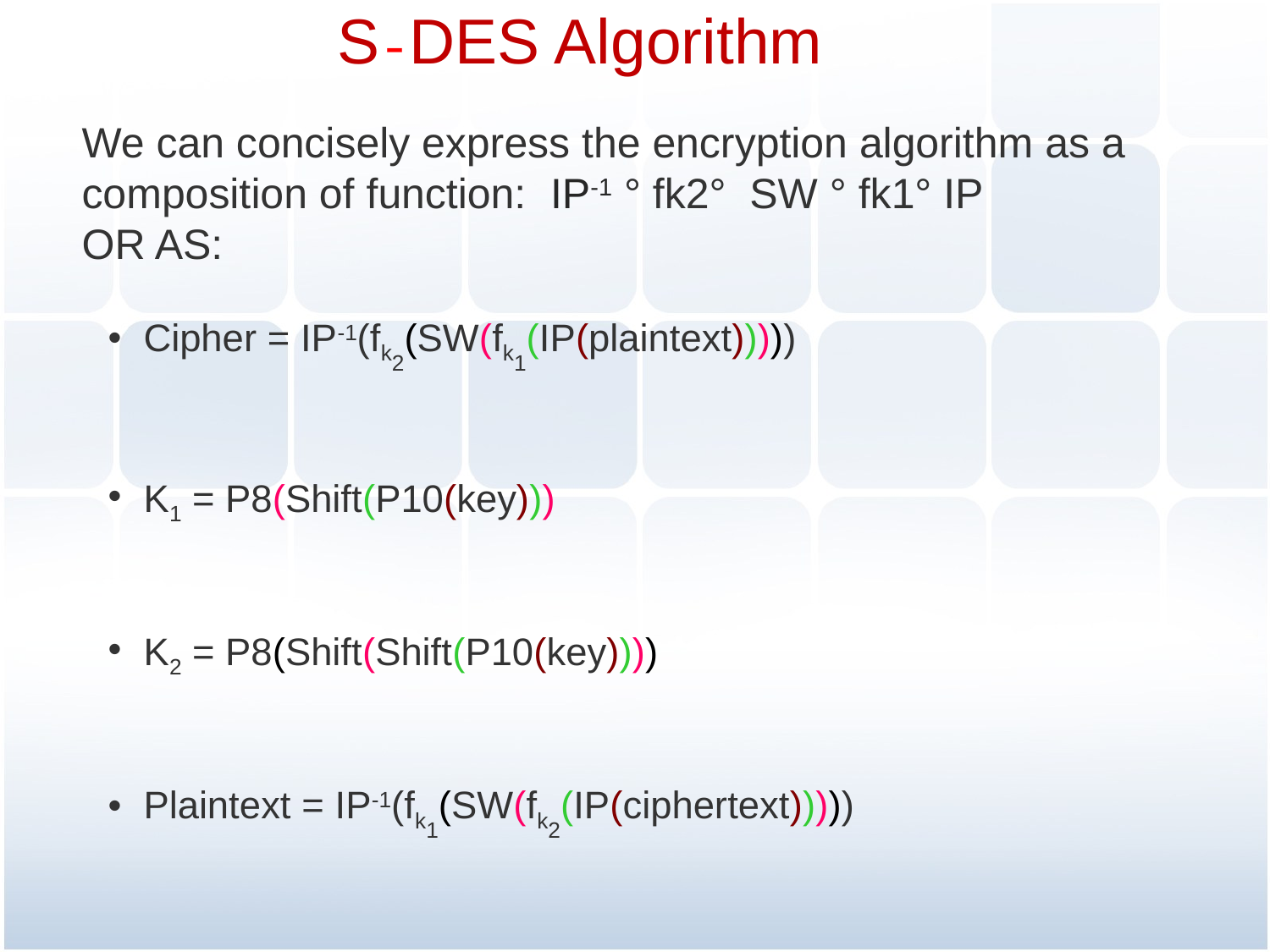

# S-DES Algorithm
We can concisely express the encryption algorithm as a composition of function:  IP-1 ° fk2°  SW ° fk1° IP
OR AS:
Cipher = IP-1(fk2(SW(fk1(IP(plaintext)))))

K1 = P8(Shift(P10(key)))

K2 = P8(Shift(Shift(P10(key))))

Plaintext = IP-1(fk1(SW(fk2(IP(ciphertext)))))